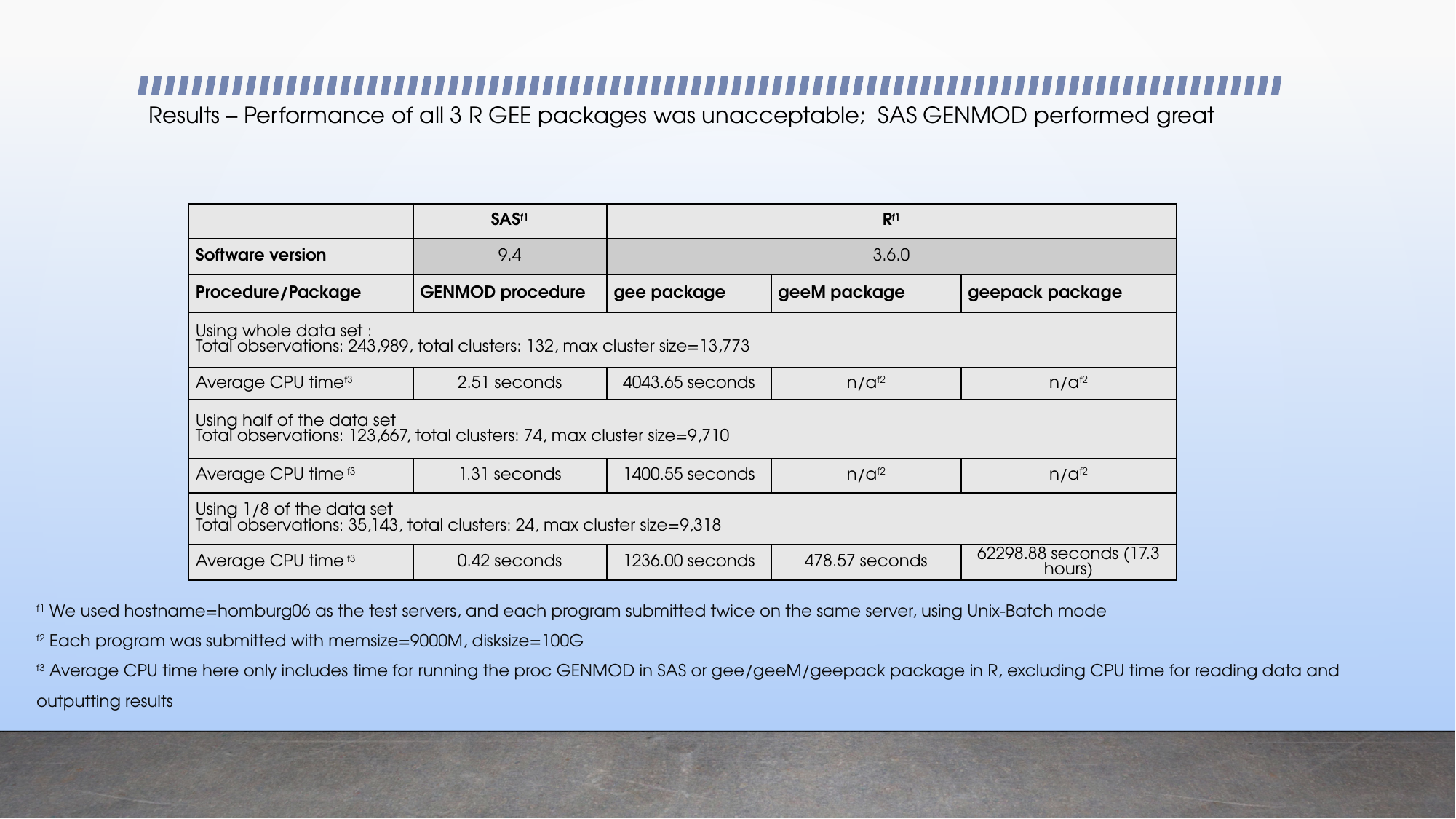

# Results – Performance of all 3 R GEE packages was unacceptable;  SAS GENMOD performed great
|  | SASf1 | Rf1 |  |  |
| --- | --- | --- | --- | --- |
| Software version | 9.4 | 3.6.0 |  |  |
| Procedure/Package | GENMOD procedure | gee package | geeM package | geepack package |
| Using whole data set : Total observations: 243,989, total clusters: 132, max cluster size=13,773 |  |  |  |  |
| Average CPU timef3 | 2.51 seconds | 4043.65 seconds | n/af2 | n/af2 |
| Using half of the data set Total observations: 123,667, total clusters: 74, max cluster size=9,710 |  |  |  |  |
| Average CPU time f3 | 1.31 seconds | 1400.55 seconds | n/af2 | n/af2 |
| Using 1/8 of the data set Total observations: 35,143, total clusters: 24, max cluster size=9,318 |  |  |  |  |
| Average CPU time f3 | 0.42 seconds | 1236.00 seconds | 478.57 seconds | 62298.88 seconds (17.3 hours) |
f1 We used hostname=homburg06 as the test servers, and each program submitted twice on the same server, using Unix-Batch mode
f2 Each program was submitted with memsize=9000M, disksize=100G
f3 Average CPU time here only includes time for running the proc GENMOD in SAS or gee/geeM/geepack package in R, excluding CPU time for reading data and outputting results